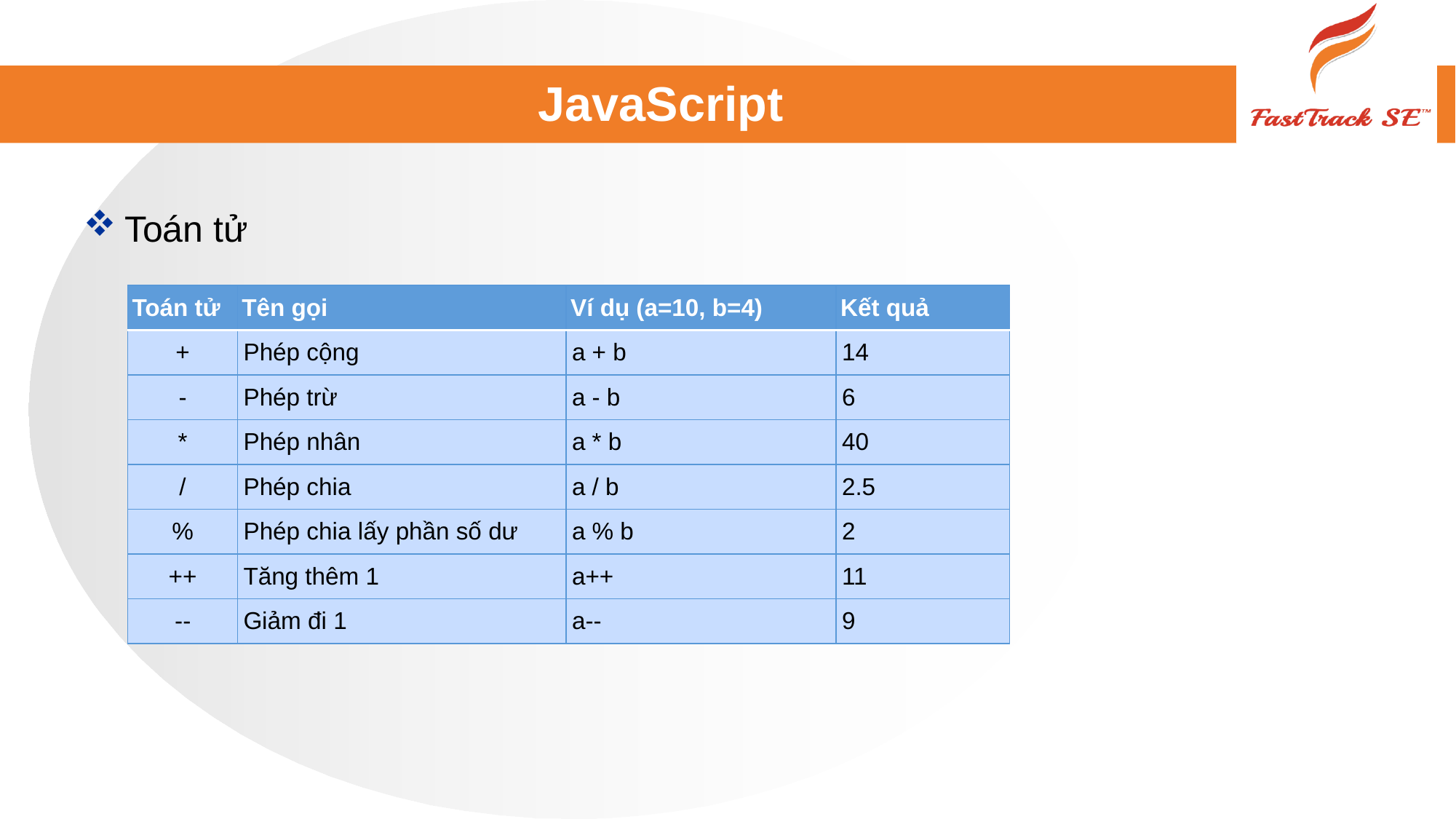

# JavaScript
Toán tử
| Toán tử | Tên gọi | Ví dụ (a=10, b=4) | Kết quả |
| --- | --- | --- | --- |
| + | Phép cộng | a + b | 14 |
| - | Phép trừ | a - b | 6 |
| \* | Phép nhân | a \* b | 40 |
| / | Phép chia | a / b | 2.5 |
| % | Phép chia lấy phần số dư | a % b | 2 |
| ++ | Tăng thêm 1 | a++ | 11 |
| -- | Giảm đi 1 | a-- | 9 |